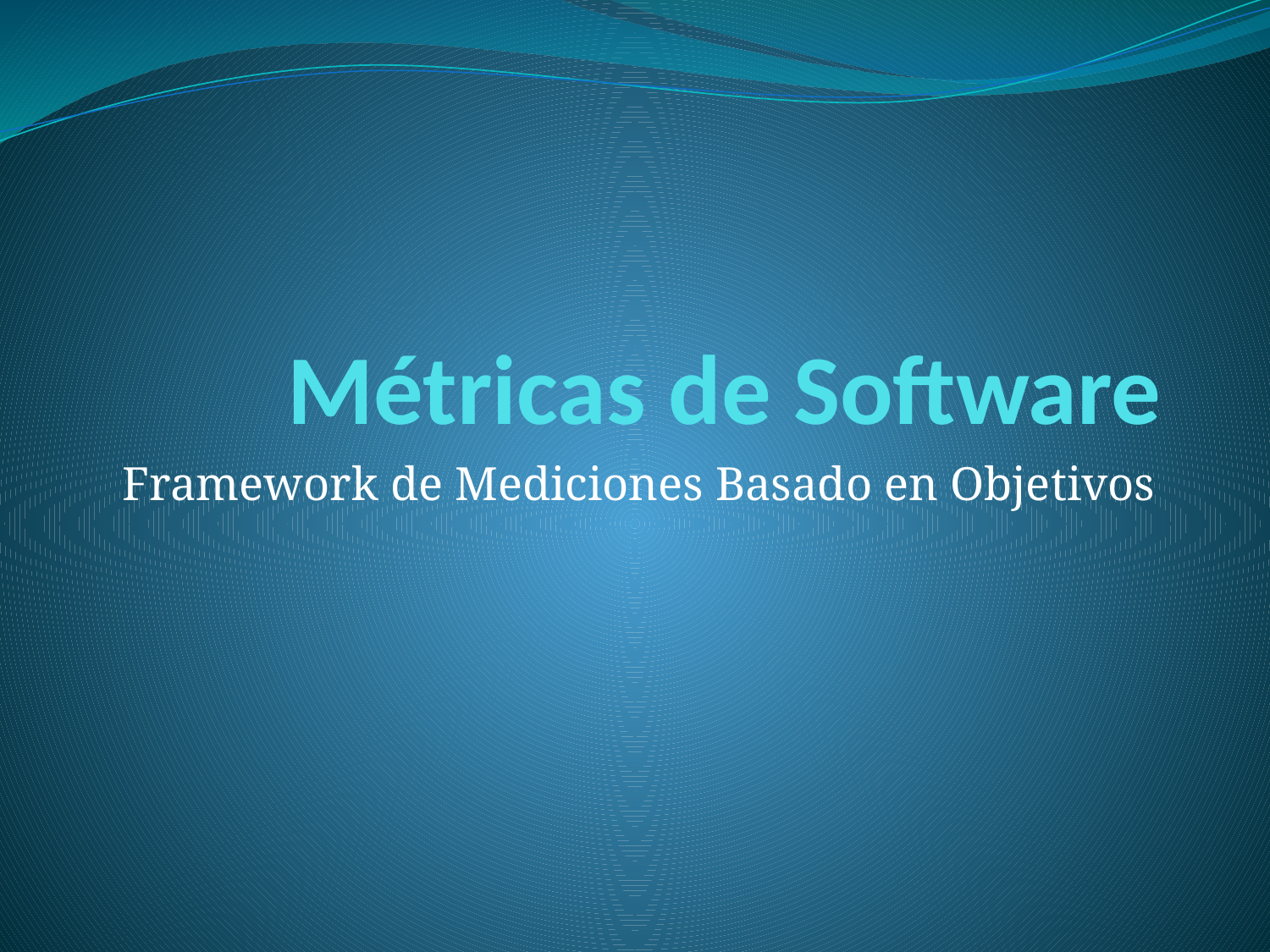

# Métricas de Software
Framework de Mediciones Basado en Objetivos